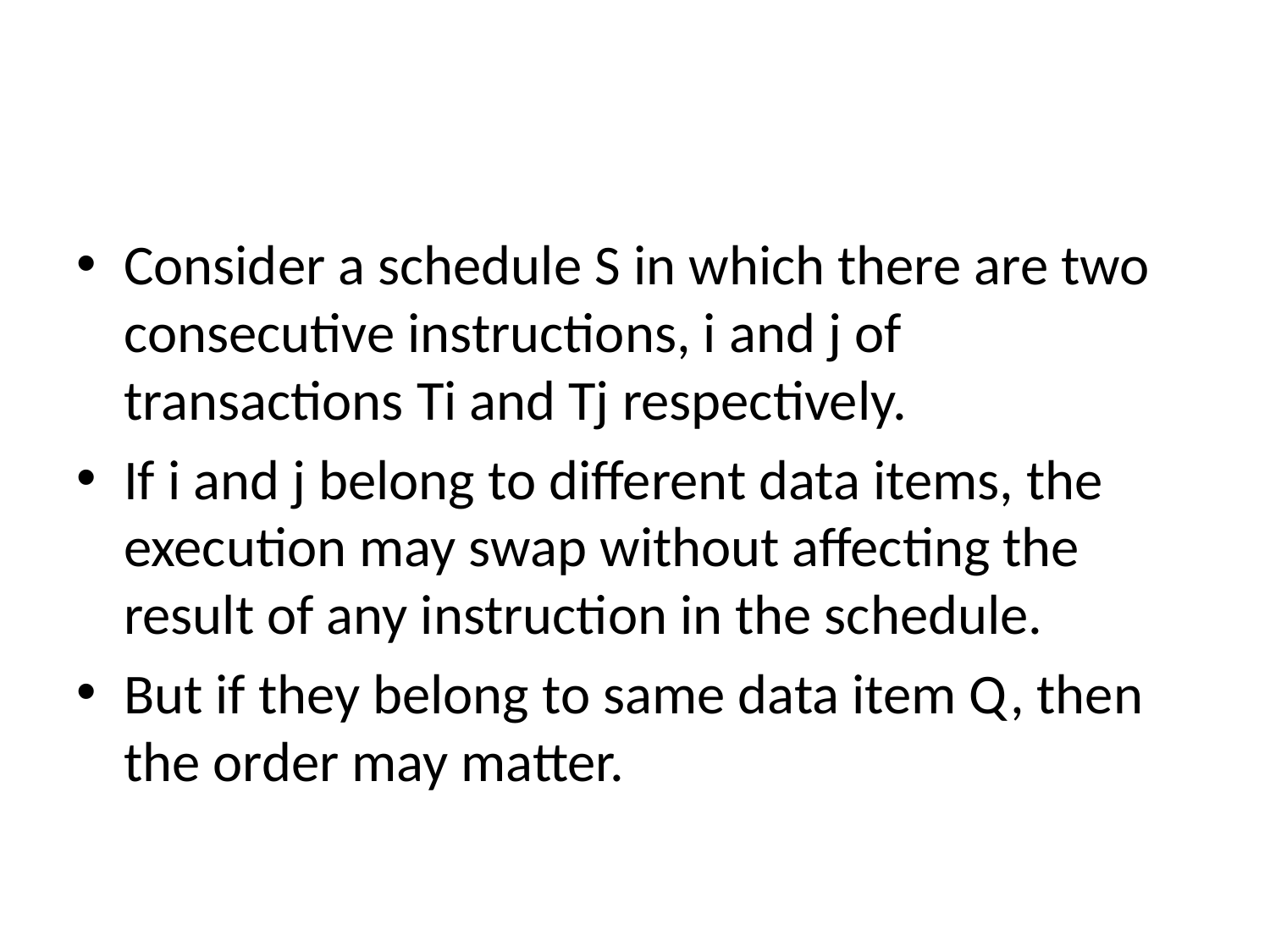

#
Consider a schedule S in which there are two consecutive instructions, i and j of transactions Ti and Tj respectively.
If i and j belong to different data items, the execution may swap without affecting the result of any instruction in the schedule.
But if they belong to same data item Q, then the order may matter.